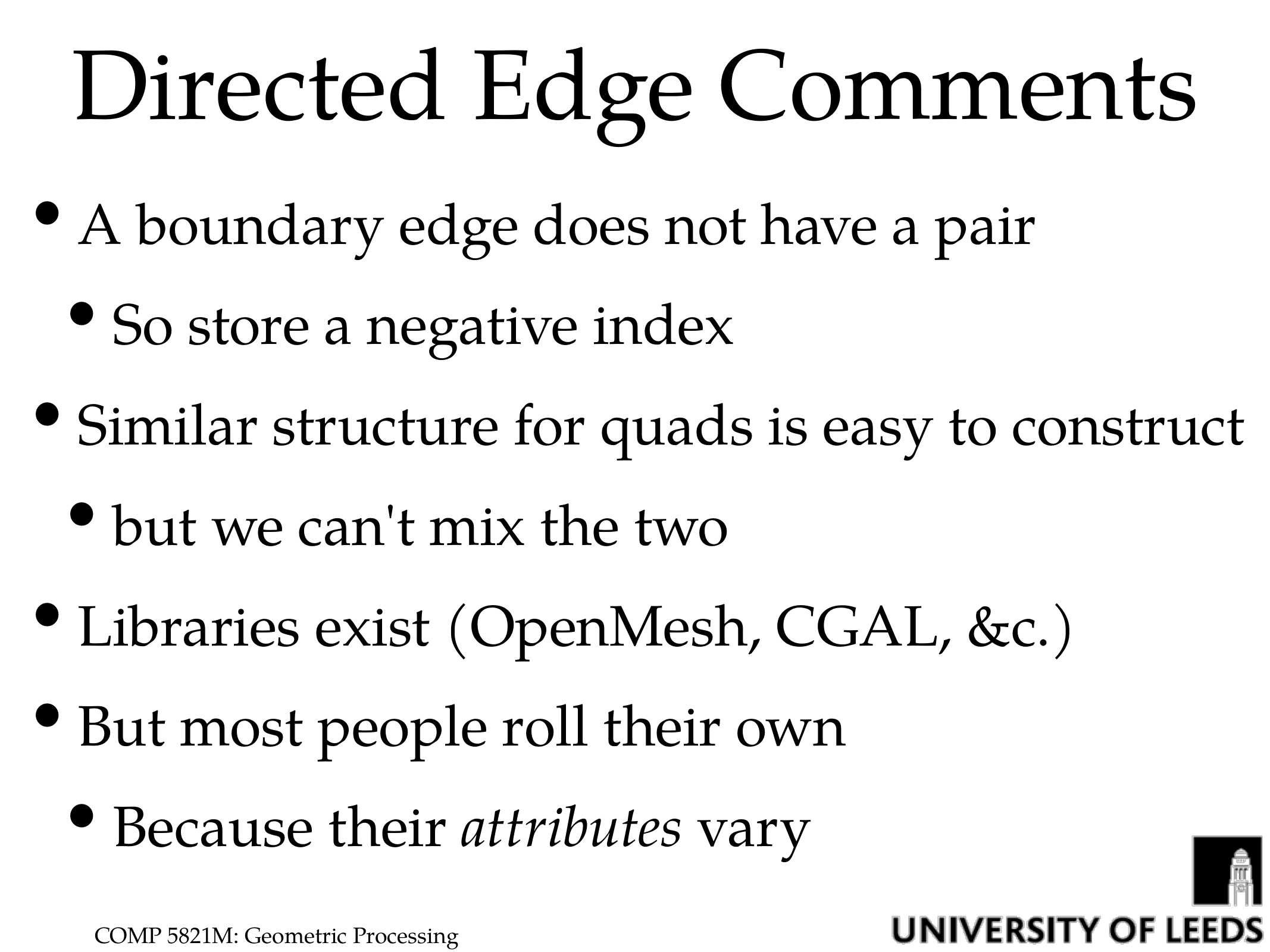

# Directed Edge Comments
A boundary edge does not have a pair
So store a negative index
Similar structure for quads is easy to construct
but we can't mix the two
Libraries exist (OpenMesh, CGAL, &c.)
But most people roll their own
Because their attributes vary